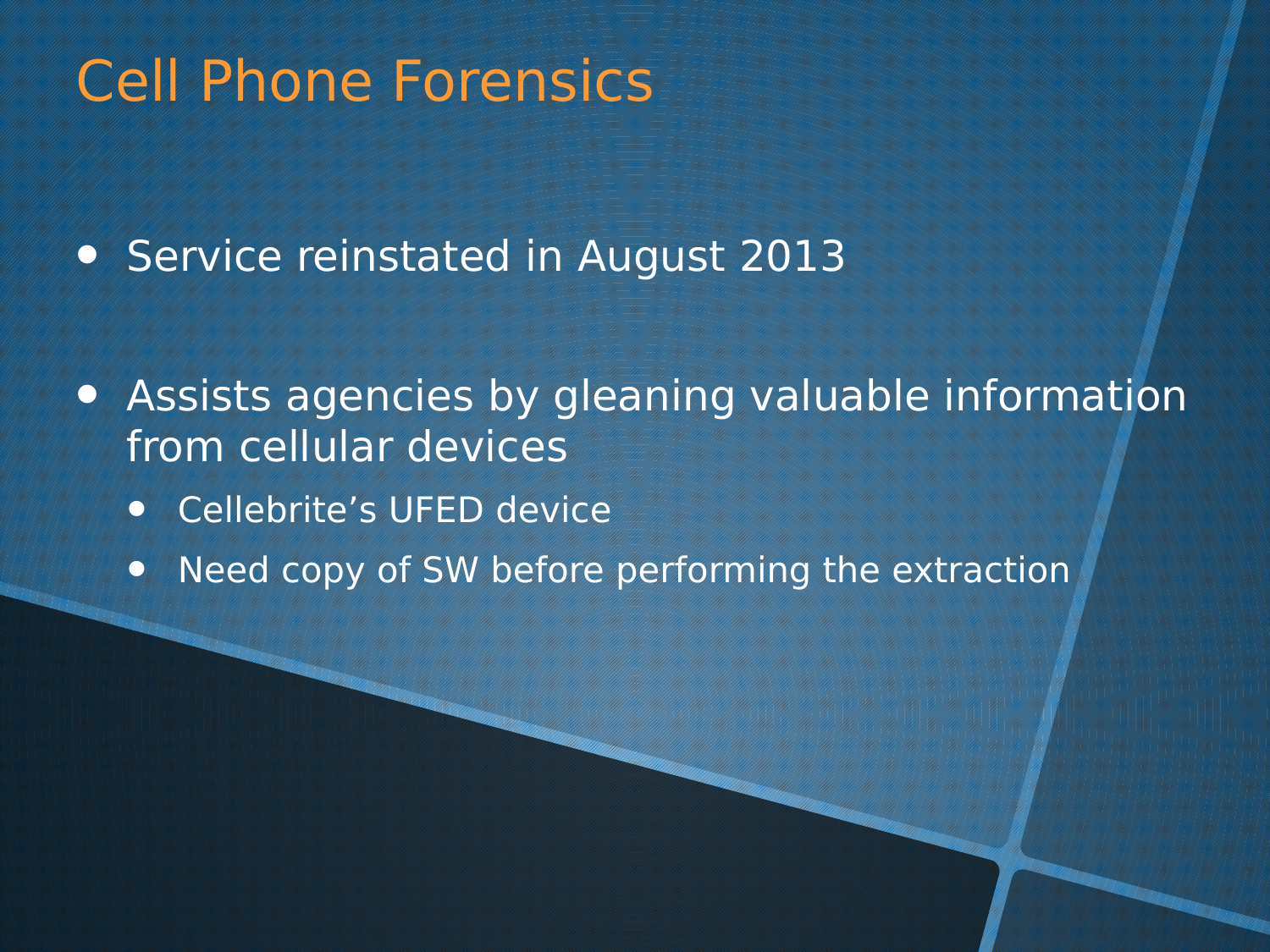

Cell Phone Forensics
Service reinstated in August 2013

Assists agencies by gleaning valuable information from cellular devices
Cellebrite’s UFED device
Need copy of SW before performing the extraction